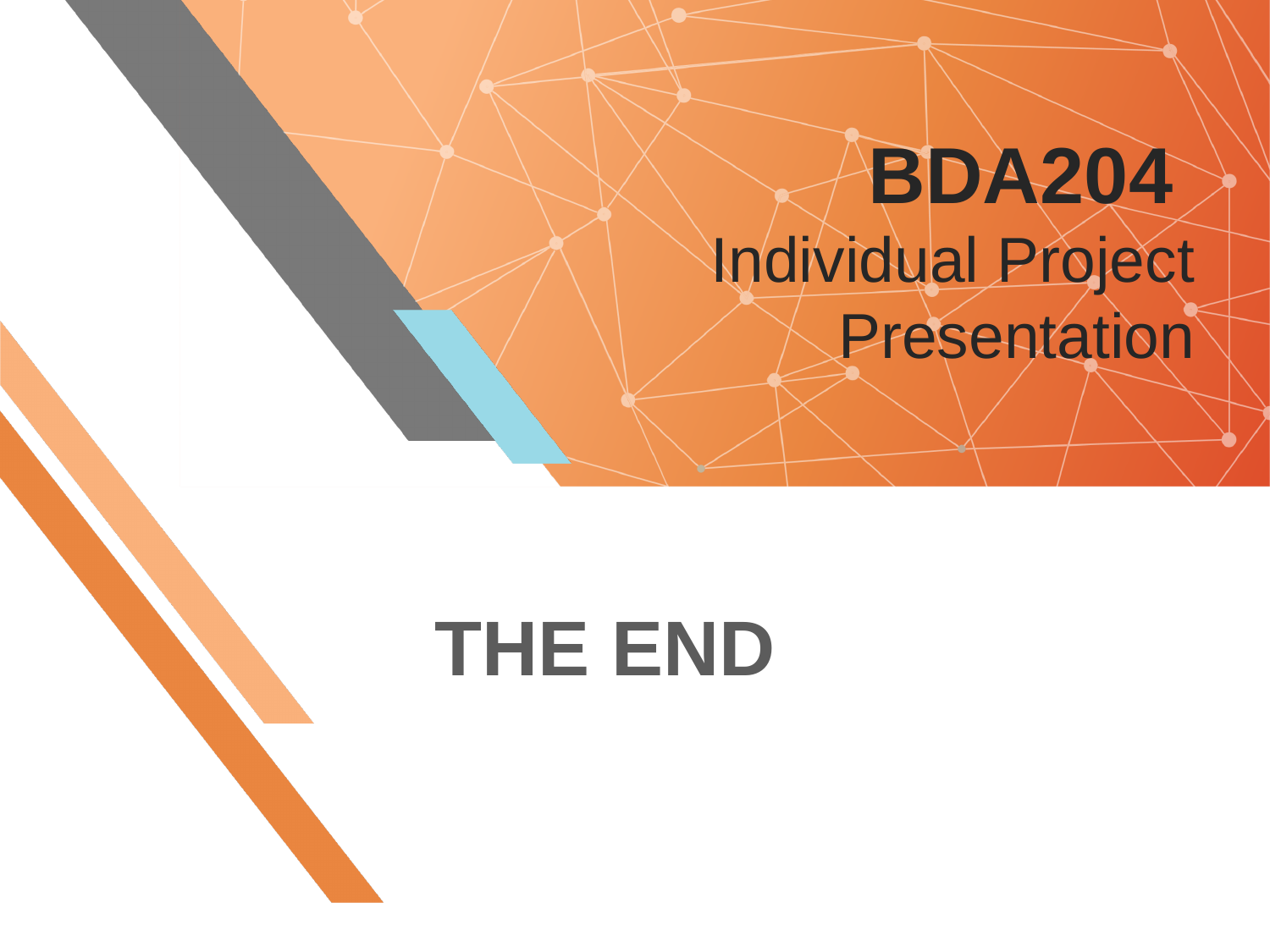

# BDA204 Individual Project Presentation
THE END